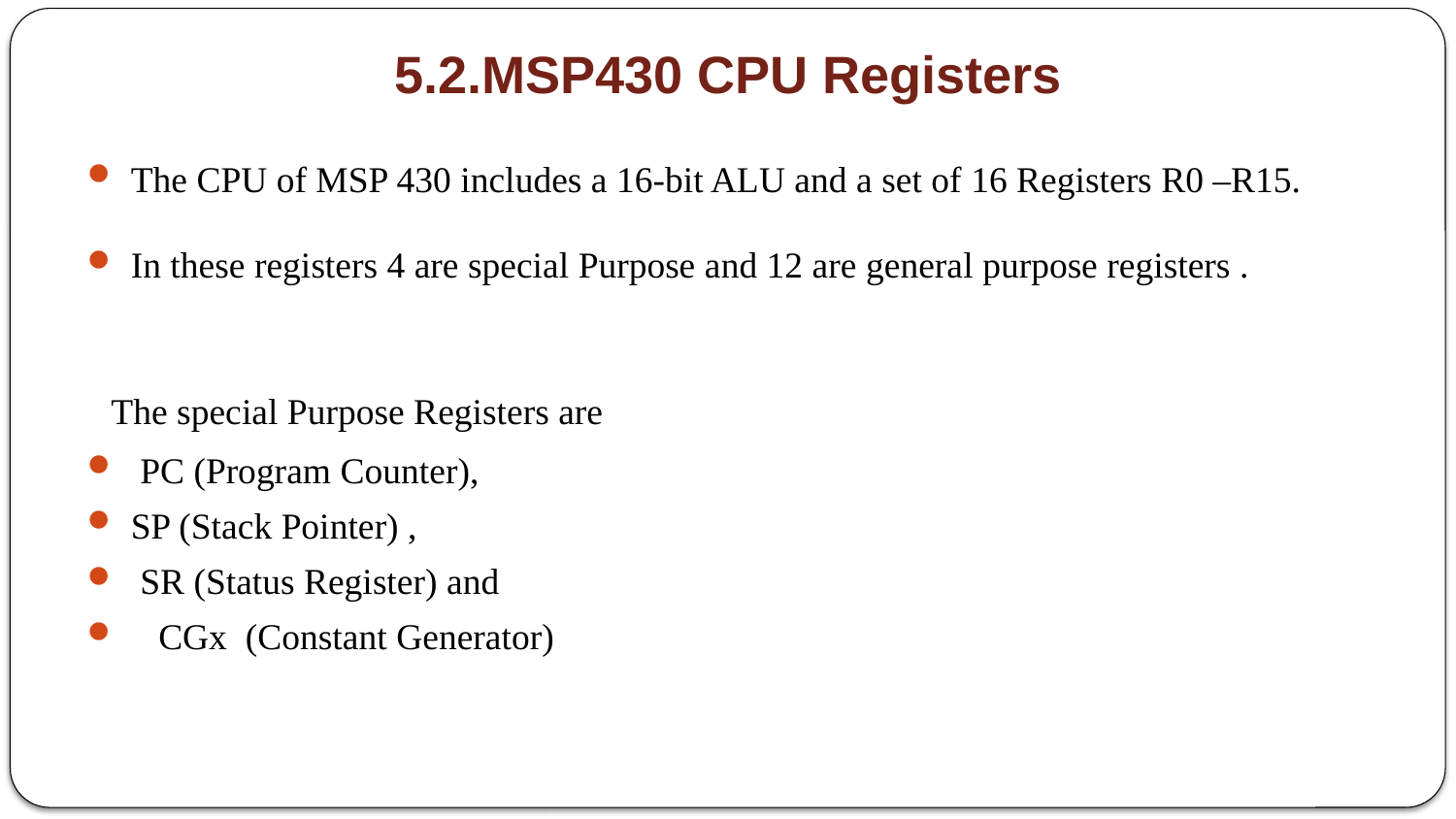

# 5.2.MSP430 CPU Registers
The CPU of MSP 430 includes a 16-bit ALU and a set of 16 Registers R0 –R15.
In these registers 4 are special Purpose and 12 are general purpose registers .

  The special Purpose Registers are
 PC (Program Counter),
SP (Stack Pointer) ,
 SR (Status Register) and
   CGx  (Constant Generator)